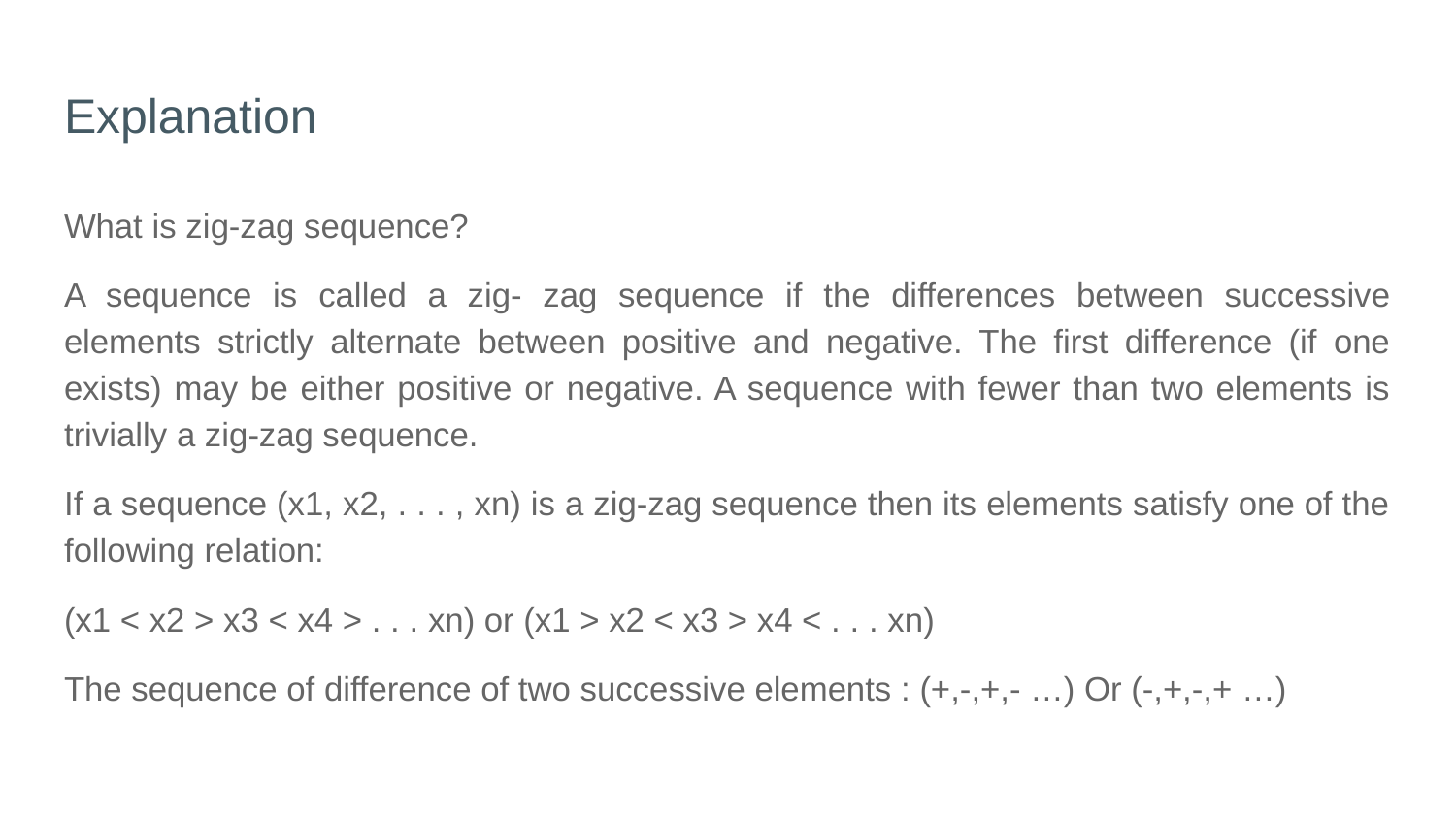

# Explanation
What is zig-zag sequence?
A sequence is called a zig- zag sequence if the differences between successive elements strictly alternate between positive and negative. The first difference (if one exists) may be either positive or negative. A sequence with fewer than two elements is trivially a zig-zag sequence.
If a sequence (x1, x2, . . . , xn) is a zig-zag sequence then its elements satisfy one of the following relation:
(x1 < x2 > x3 < x4 > . . . xn) or (x1 > x2 < x3 > x4 < . . . xn)
The sequence of difference of two successive elements : (+,-,+,- …) Or (-,+,-,+ …)